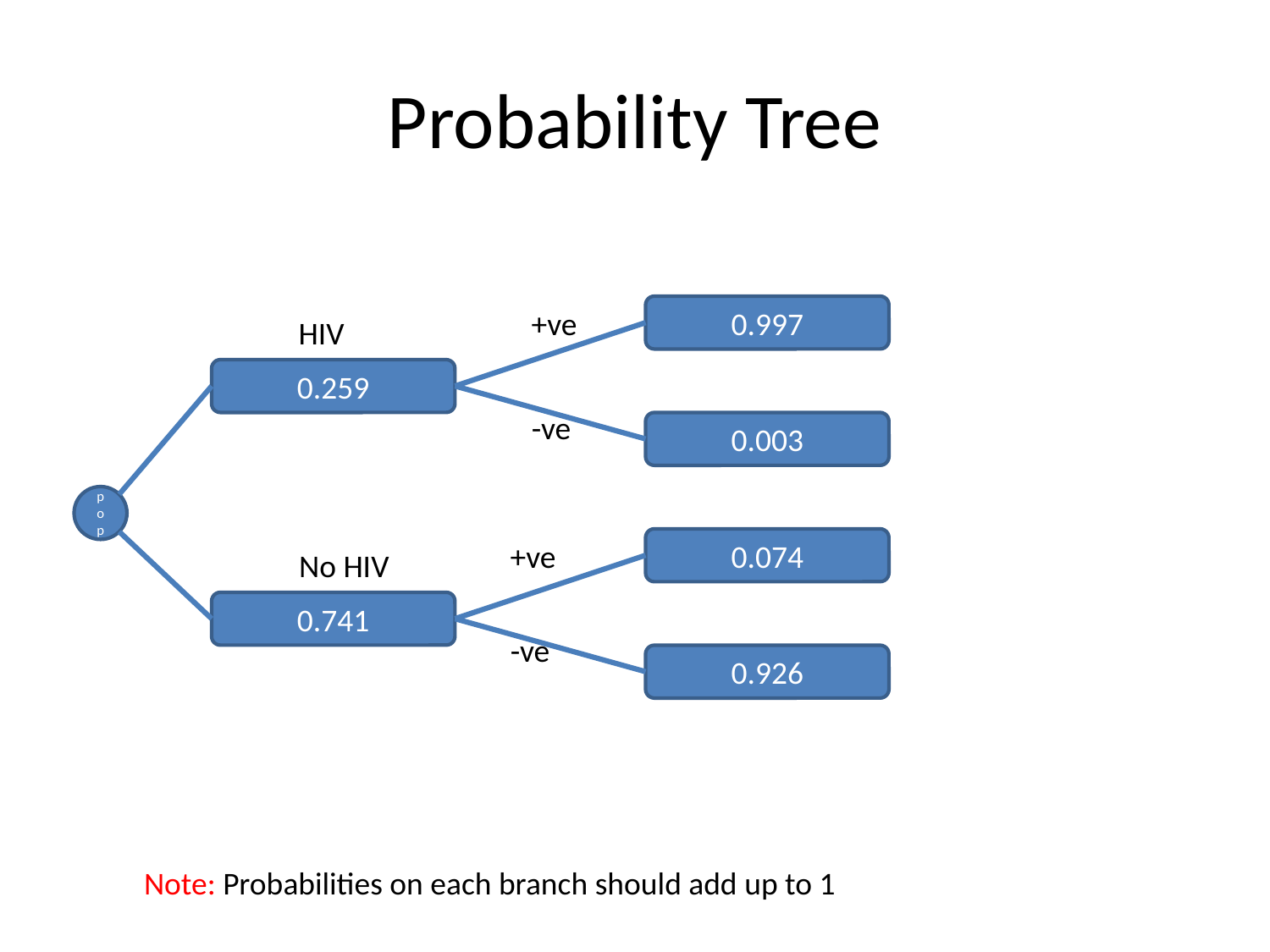

# Probability Tree
0.997
+ve
HIV
0.259
-ve
0.003
pop
0.074
+ve
No HIV
0.741
-ve
0.926
Note: Probabilities on each branch should add up to 1